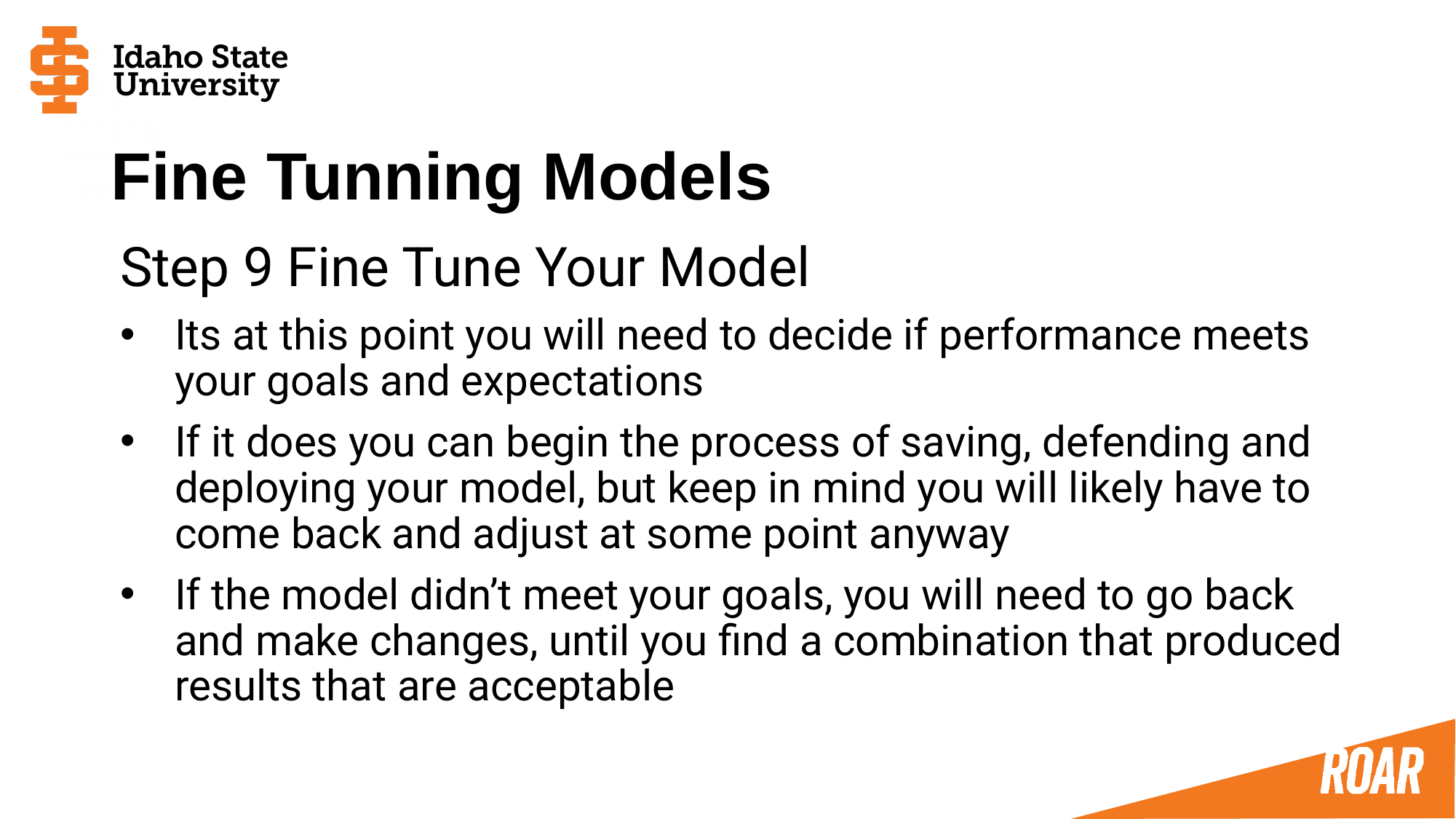

# Fine Tunning Models
Step 9 Fine Tune Your Model
Its at this point you will need to decide if performance meets your goals and expectations
If it does you can begin the process of saving, defending and deploying your model, but keep in mind you will likely have to come back and adjust at some point anyway
If the model didn’t meet your goals, you will need to go back and make changes, until you find a combination that produced results that are acceptable